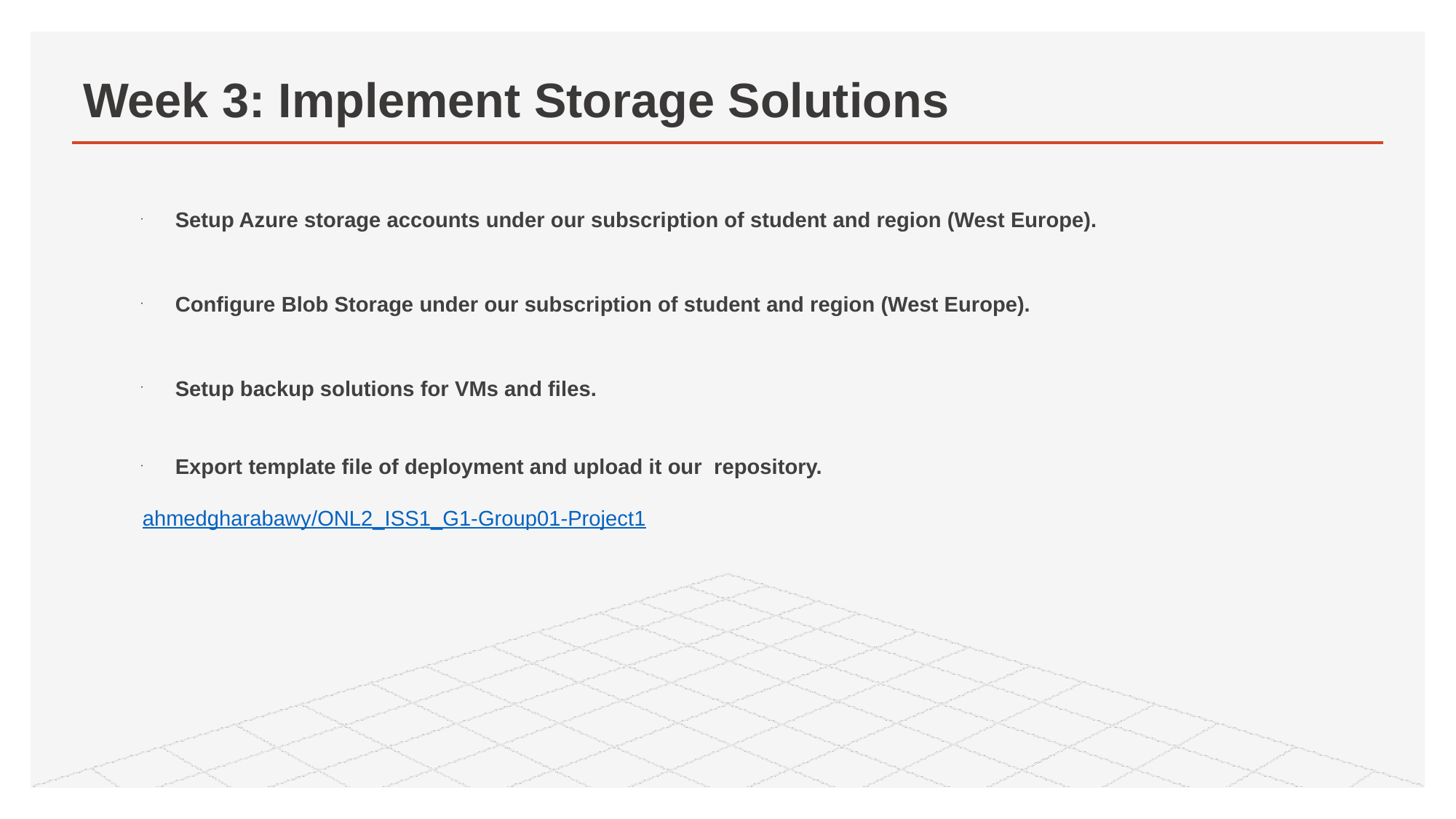

# Week 3: Implement Storage Solutions
Setup Azure storage accounts under our subscription of student and region (West Europe).
Configure Blob Storage under our subscription of student and region (West Europe).
Setup backup solutions for VMs and files.
Export template file of deployment and upload it our  repository.
ahmedgharabawy/ONL2_ISS1_G1-Group01-Project1